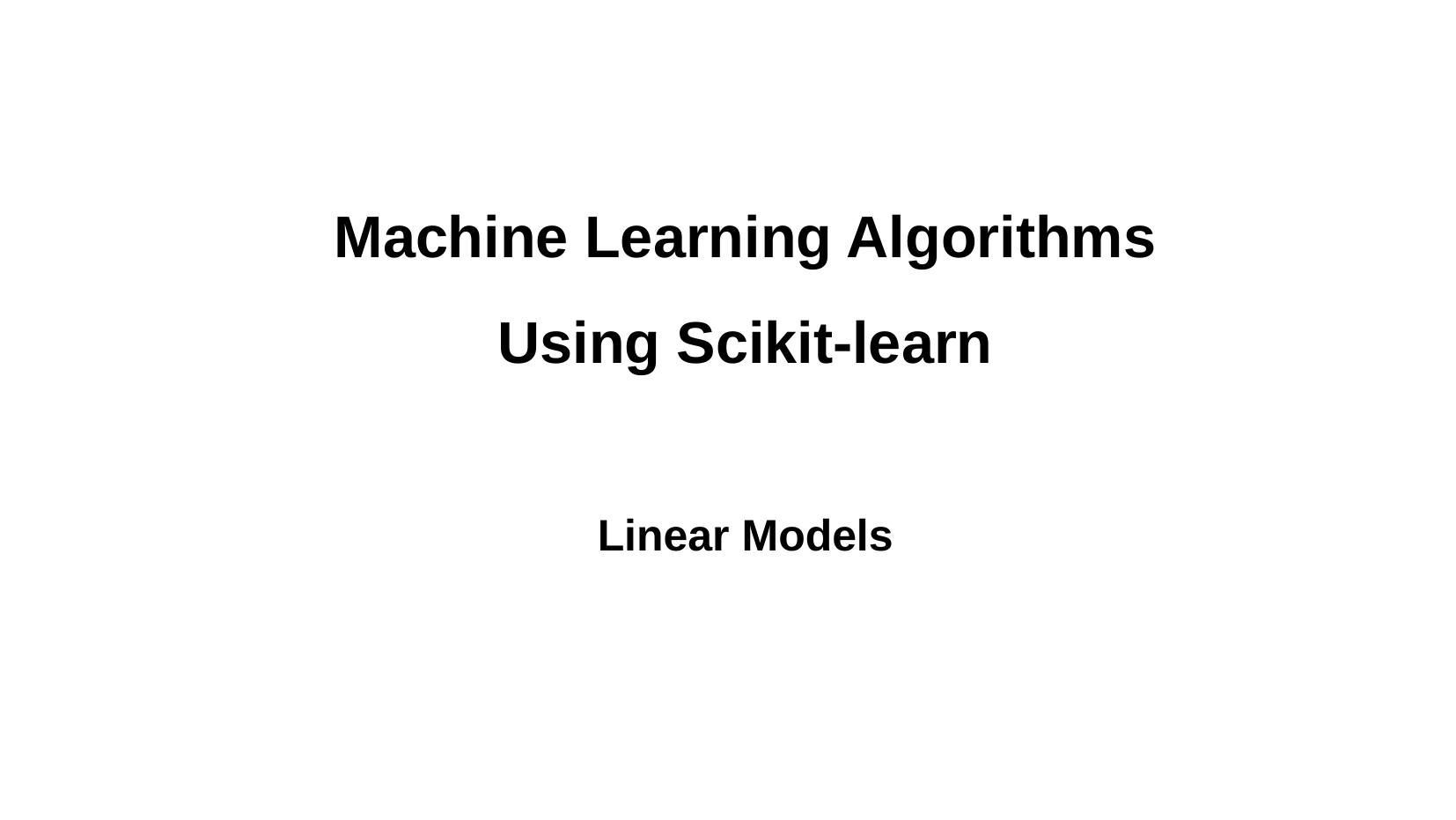

Machine Learning Algorithms Using Scikit-learn

Linear Models